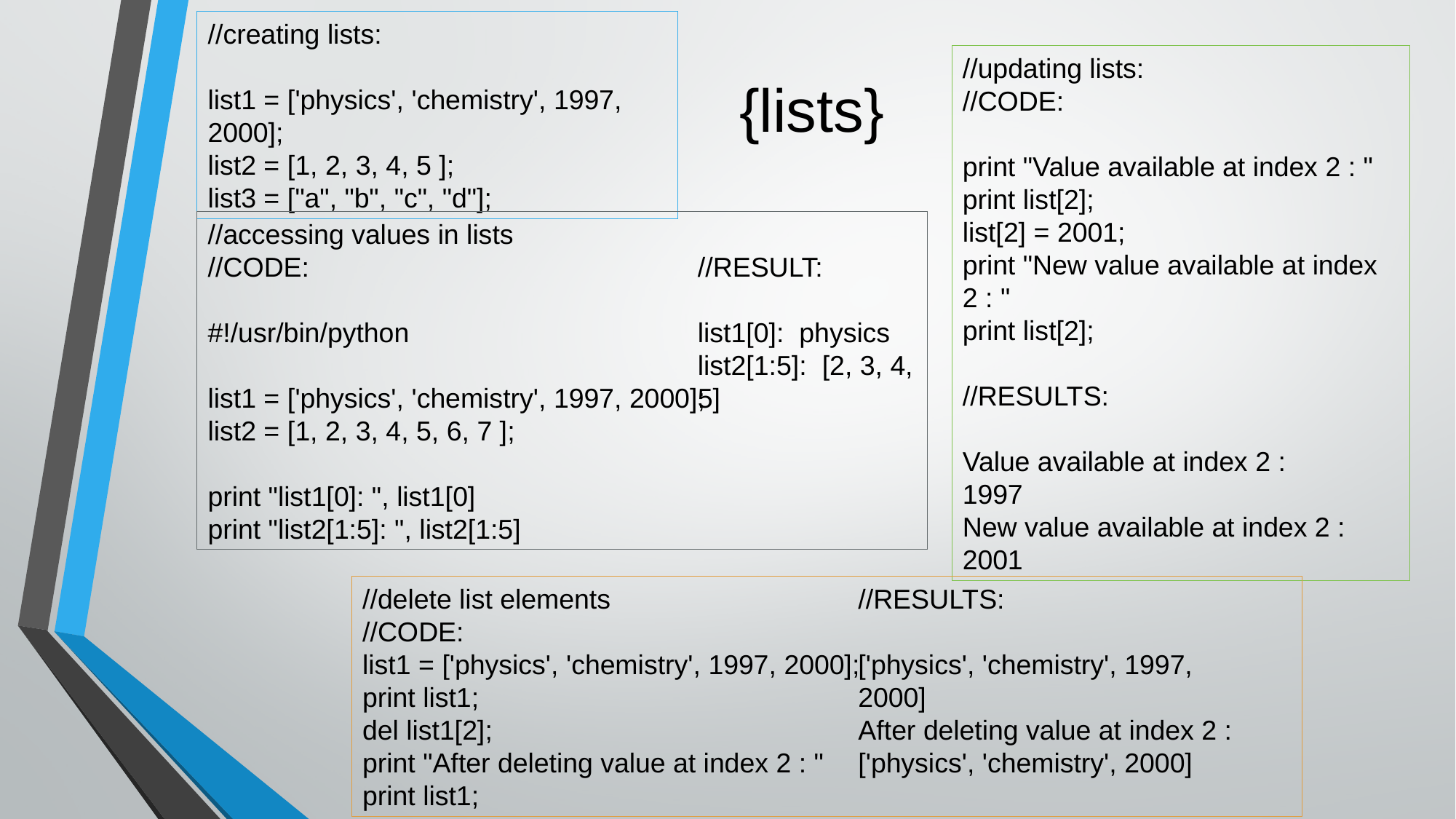

//creating lists:

list1 = ['physics', 'chemistry', 1997, 2000];
list2 = [1, 2, 3, 4, 5 ];
list3 = ["a", "b", "c", "d"];
//updating lists:
//CODE:

print "Value available at index 2 : "
print list[2];
list[2] = 2001;
print "New value available at index 2 : "
print list[2];

//RESULTS:

Value available at index 2 :
1997
New value available at index 2 :
2001
# {lists}
//accessing values in lists
//CODE:

#!/usr/bin/python

list1 = ['physics', 'chemistry', 1997, 2000];
list2 = [1, 2, 3, 4, 5, 6, 7 ];

print "list1[0]: ", list1[0]
print "list2[1:5]: ", list2[1:5]

//RESULT:

list1[0]:  physics
list2[1:5]:  [2, 3, 4, 5]
//delete list elements
//CODE:
list1 = ['physics', 'chemistry', 1997, 2000];
print list1;
del list1[2];
print "After deleting value at index 2 : "
print list1;
//RESULTS:

['physics', 'chemistry', 1997, 2000]
After deleting value at index 2 :
['physics', 'chemistry', 2000]